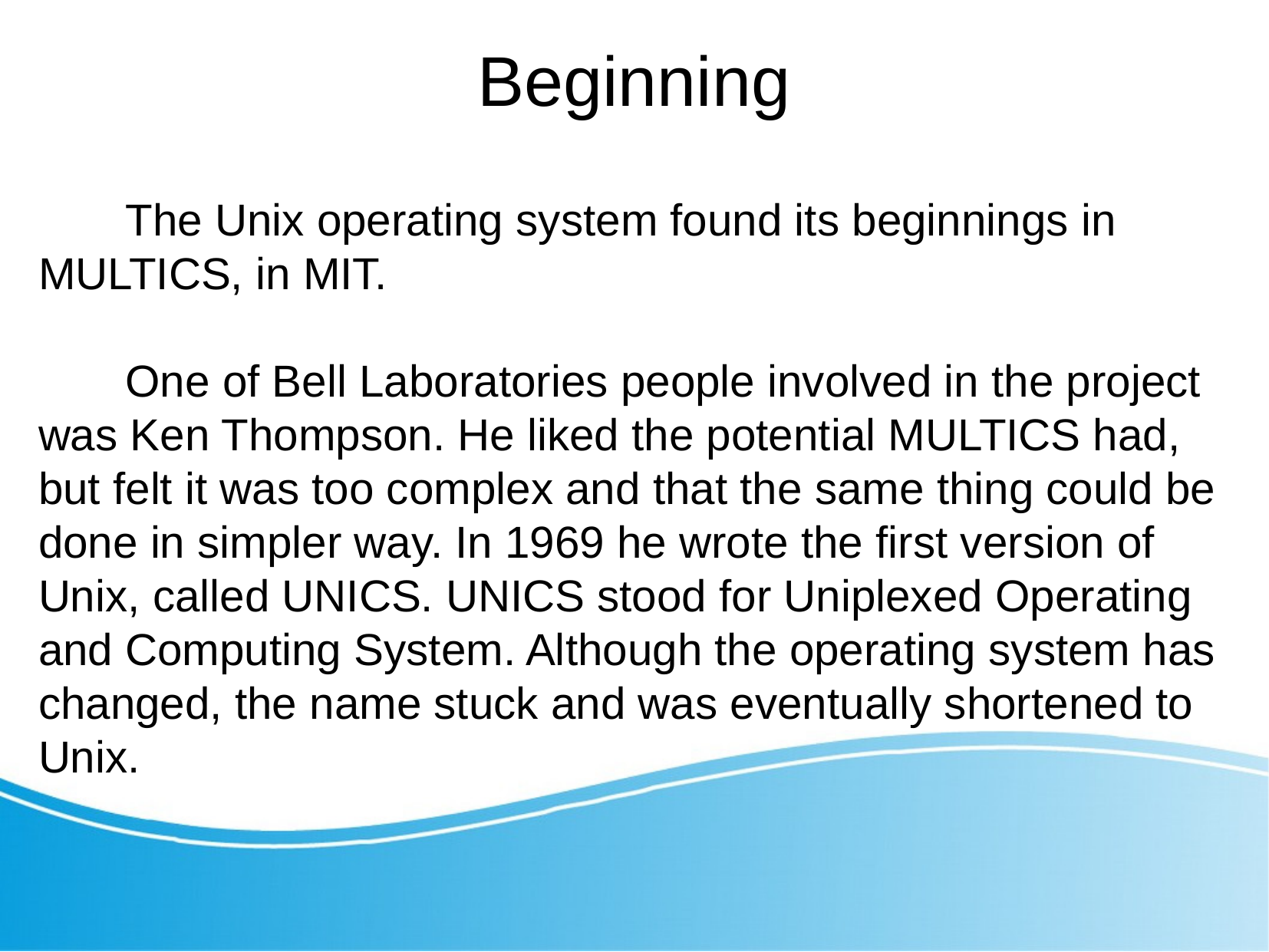

Beginning

       The Unix operating system found its beginnings in MULTICS, in MIT.

       One of Bell Laboratories people involved in the project was Ken Thompson. He liked the potential MULTICS had, but felt it was too complex and that the same thing could be done in simpler way. In 1969 he wrote the first version of Unix, called UNICS. UNICS stood for Uniplexed Operating and Computing System. Although the operating system has changed, the name stuck and was eventually shortened to Unix.